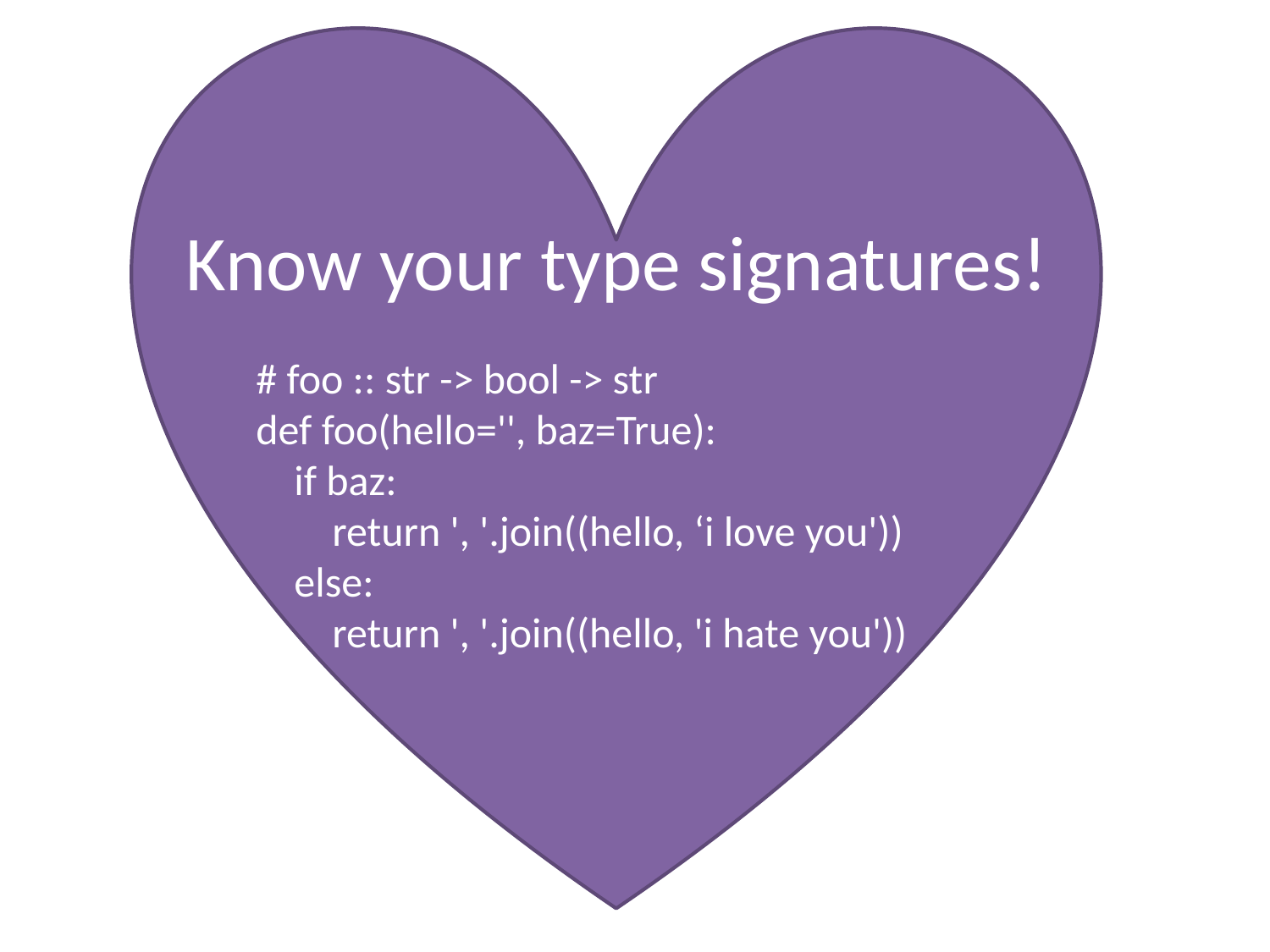

# Know your type signatures!
# foo :: str -> bool -> str
def foo(hello='', baz=True):
    if baz:
        return ', '.join((hello, ‘i love you'))
    else:
        return ', '.join((hello, 'i hate you'))